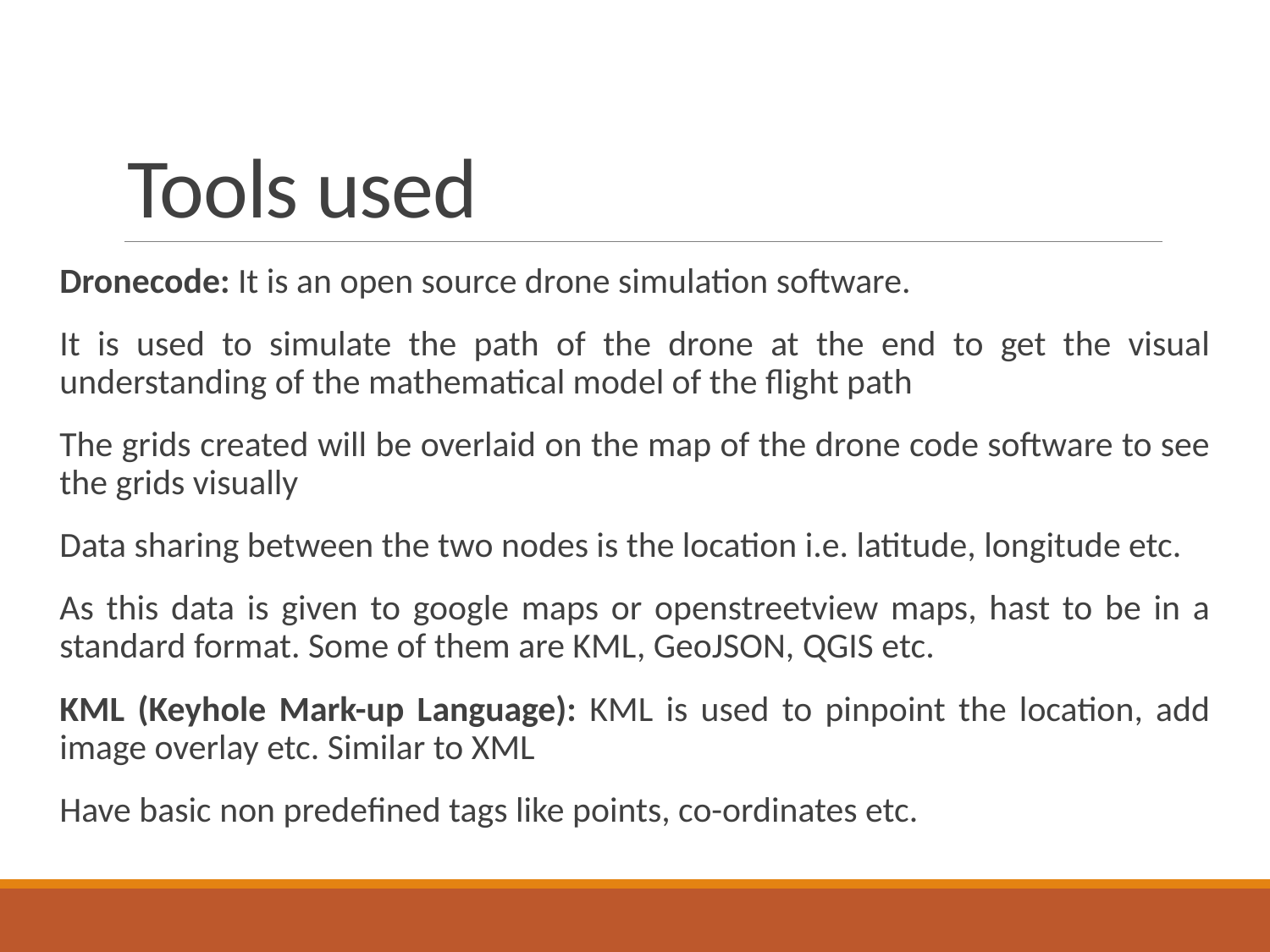

# Tools used
Dronecode: It is an open source drone simulation software.
It is used to simulate the path of the drone at the end to get the visual understanding of the mathematical model of the flight path
The grids created will be overlaid on the map of the drone code software to see the grids visually
Data sharing between the two nodes is the location i.e. latitude, longitude etc.
As this data is given to google maps or openstreetview maps, hast to be in a standard format. Some of them are KML, GeoJSON, QGIS etc.
KML (Keyhole Mark-up Language): KML is used to pinpoint the location, add image overlay etc. Similar to XML
Have basic non predefined tags like points, co-ordinates etc.